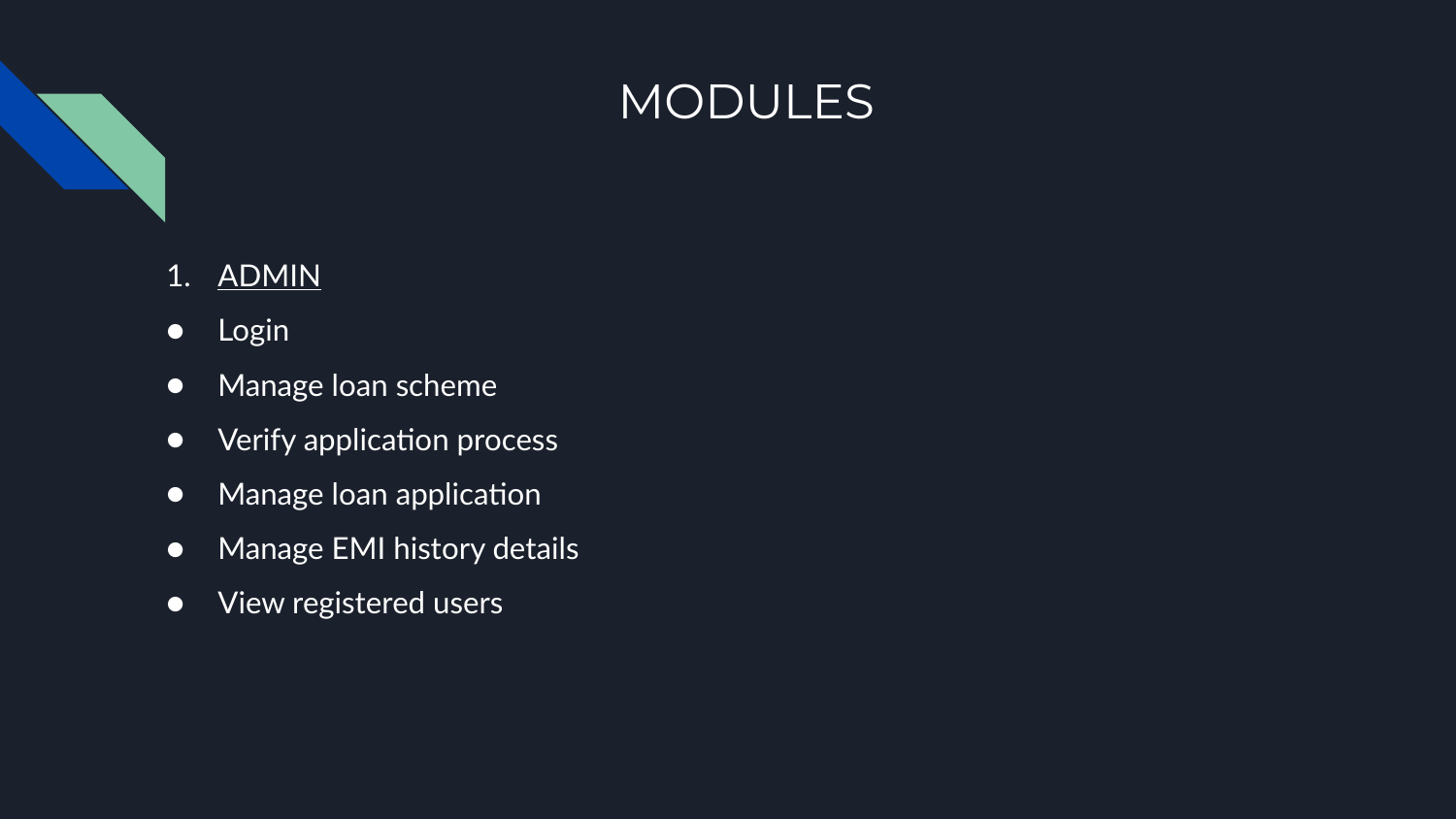

# MODULES
ADMIN
Login
Manage loan scheme
Verify application process
Manage loan application
Manage EMI history details
View registered users